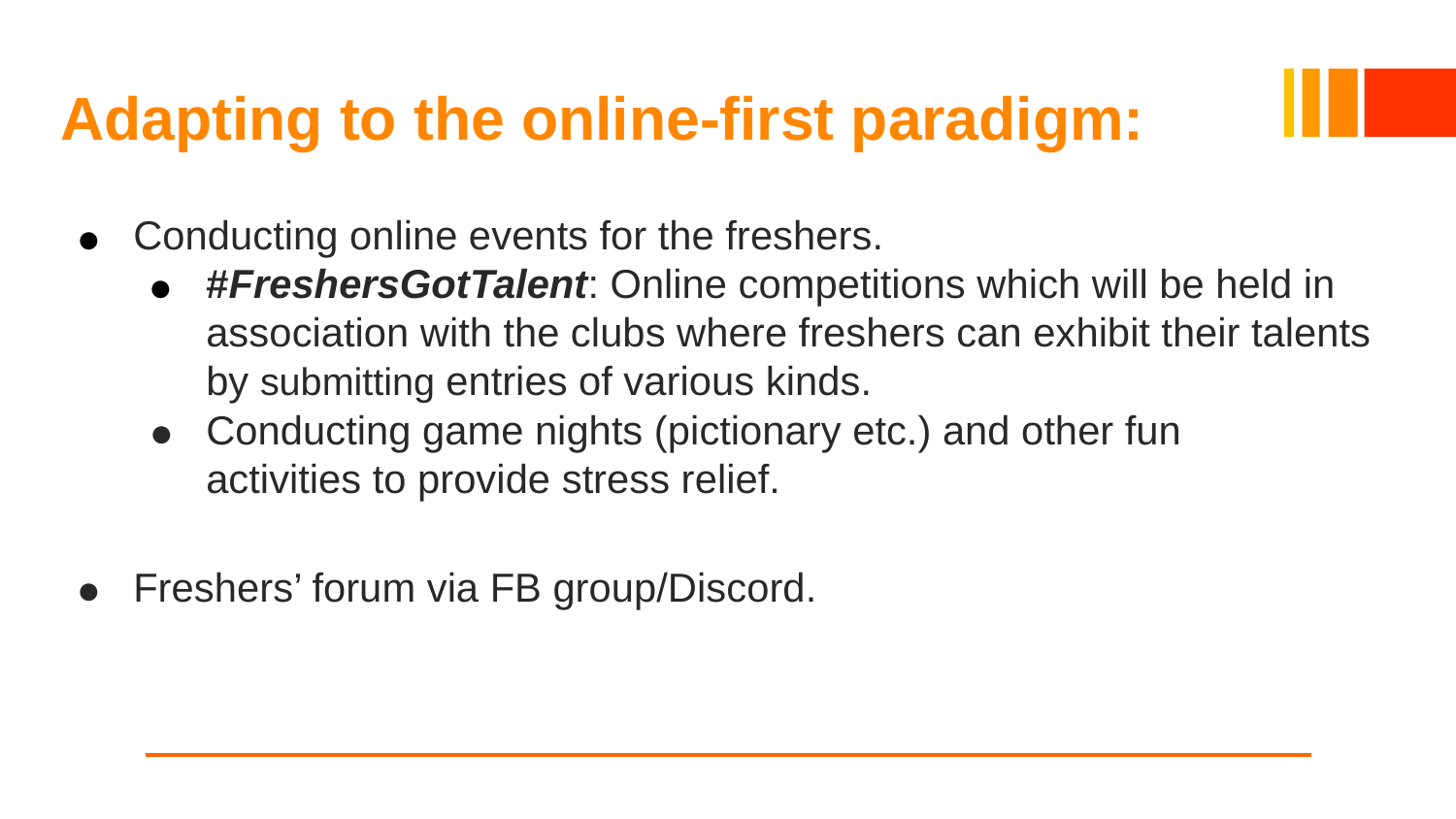

# Adapting to the online-first paradigm:

Conducting online events for the freshers.
#FreshersGotTalent: Online competitions which will be held in association with the clubs where freshers can exhibit their talents by submitting entries of various kinds.
Conducting game nights (pictionary etc.) and other fun              activities to provide stress relief.

Freshers’ forum via FB group/Discord.